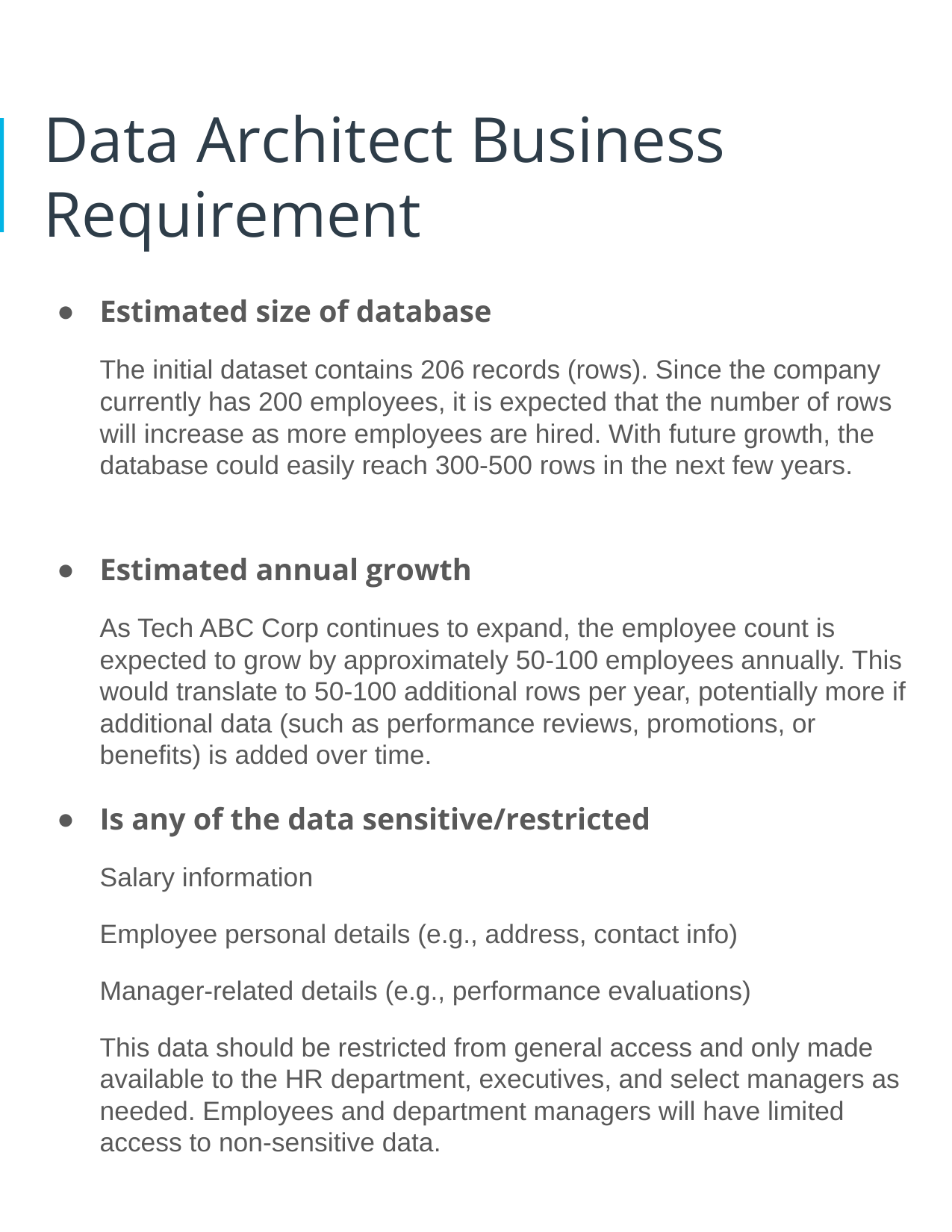

# Data Architect Business Requirement
Estimated size of database
The initial dataset contains 206 records (rows). Since the company currently has 200 employees, it is expected that the number of rows will increase as more employees are hired. With future growth, the database could easily reach 300-500 rows in the next few years.

Estimated annual growth
As Tech ABC Corp continues to expand, the employee count is expected to grow by approximately 50-100 employees annually. This would translate to 50-100 additional rows per year, potentially more if additional data (such as performance reviews, promotions, or benefits) is added over time.
Is any of the data sensitive/restricted
Salary information
Employee personal details (e.g., address, contact info)
Manager-related details (e.g., performance evaluations)
This data should be restricted from general access and only made available to the HR department, executives, and select managers as needed. Employees and department managers will have limited access to non-sensitive data.